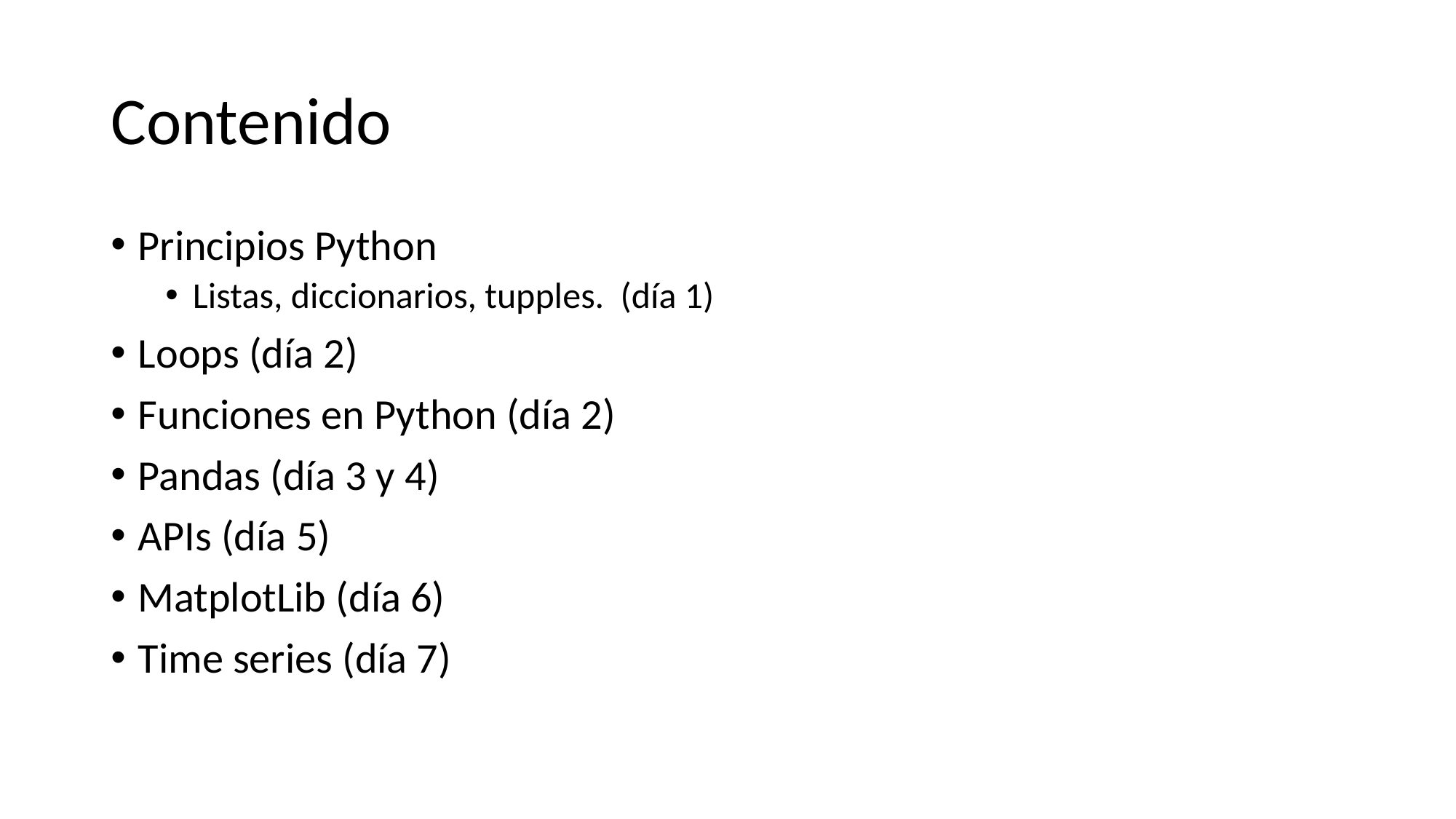

# Contenido
Principios Python
Listas, diccionarios, tupples.  (día 1)
Loops (día 2)
Funciones en Python (día 2)
Pandas (día 3 y 4)
APIs (día 5)
MatplotLib (día 6)
Time series (día 7)